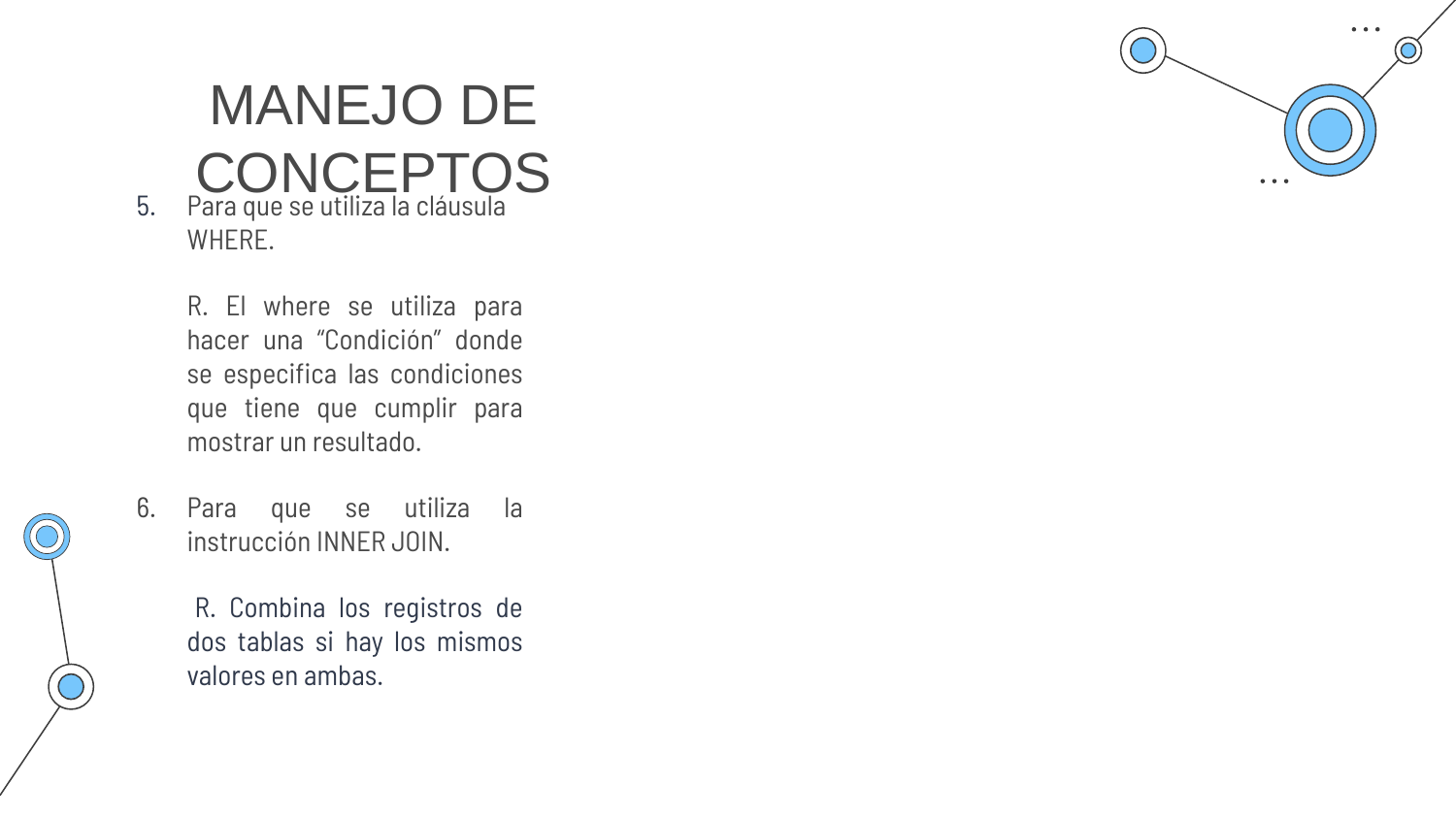

# MANEJO DE CONCEPTOS
Para que se utiliza la cláusula WHERE.
R. El where se utiliza para hacer una “Condición” donde se especifica las condiciones que tiene que cumplir para mostrar un resultado.
Para que se utiliza la instrucción INNER JOIN.
 	R. Combina los registros de dos tablas si hay los mismos valores en ambas.